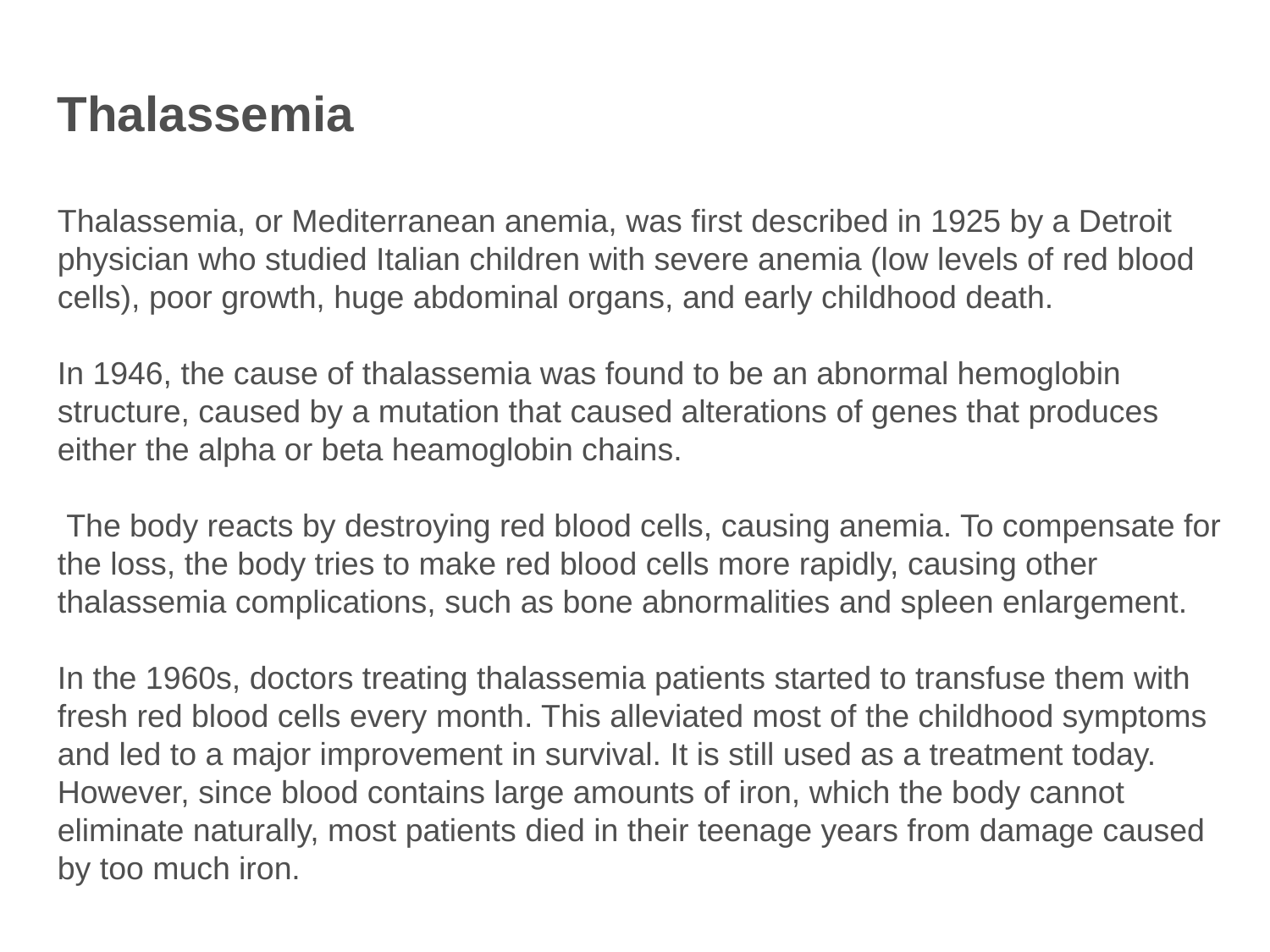

Thalassemia

Thalassemia, or Mediterranean anemia, was first described in 1925 by a Detroit physician who studied Italian children with severe anemia (low levels of red blood cells), poor growth, huge abdominal organs, and early childhood death.

In 1946, the cause of thalassemia was found to be an abnormal hemoglobin structure, caused by a mutation that caused alterations of genes that produces either the alpha or beta heamoglobin chains.

 The body reacts by destroying red blood cells, causing anemia. To compensate for the loss, the body tries to make red blood cells more rapidly, causing other thalassemia complications, such as bone abnormalities and spleen enlargement.

In the 1960s, doctors treating thalassemia patients started to transfuse them with fresh red blood cells every month. This alleviated most of the childhood symptoms and led to a major improvement in survival. It is still used as a treatment today.
However, since blood contains large amounts of iron, which the body cannot eliminate naturally, most patients died in their teenage years from damage caused by too much iron.